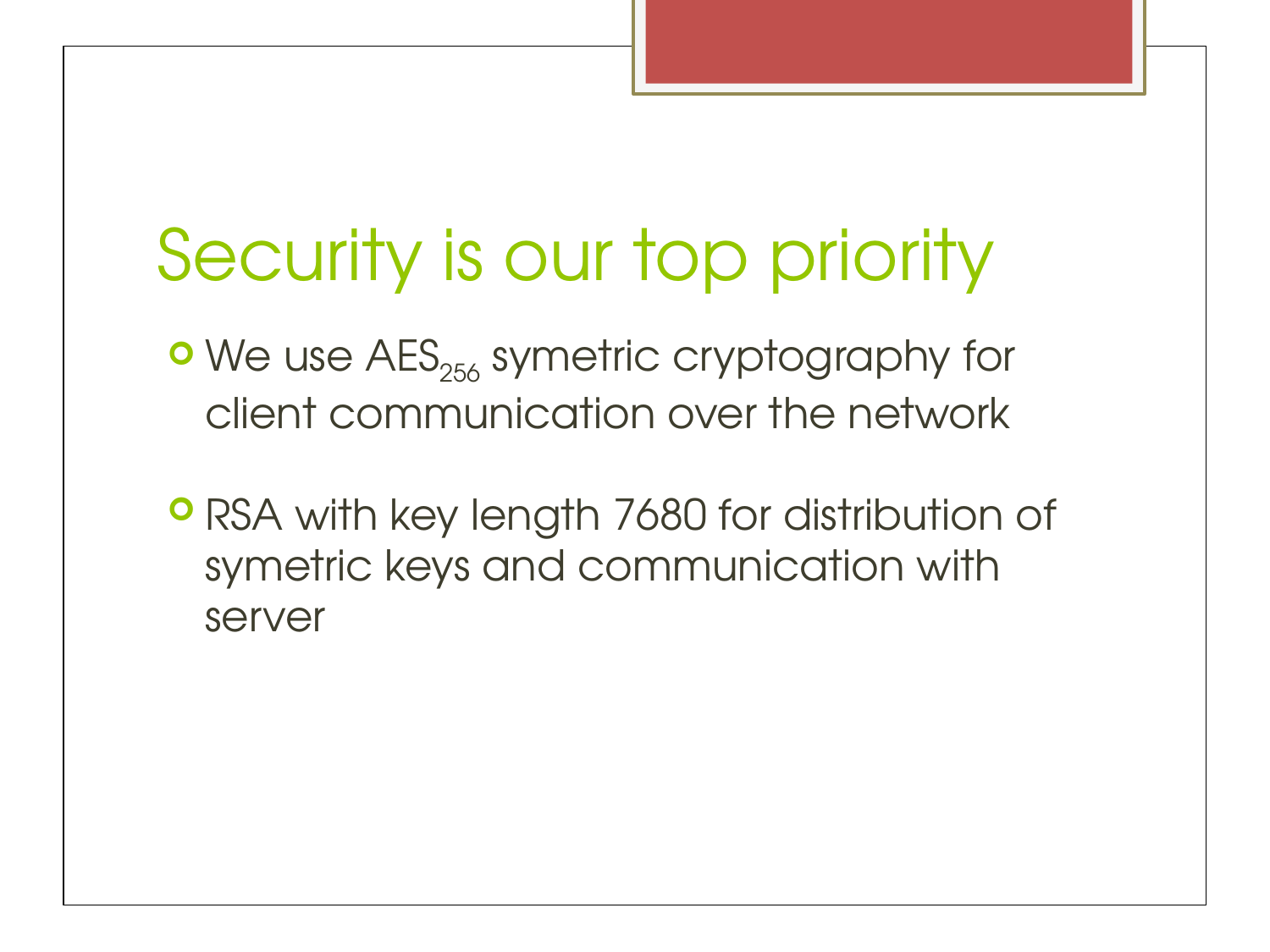

Security is our top priority
We use AES256 symetric cryptography for client communication over the network

RSA with key length 7680 for distribution of symetric keys and communication with server